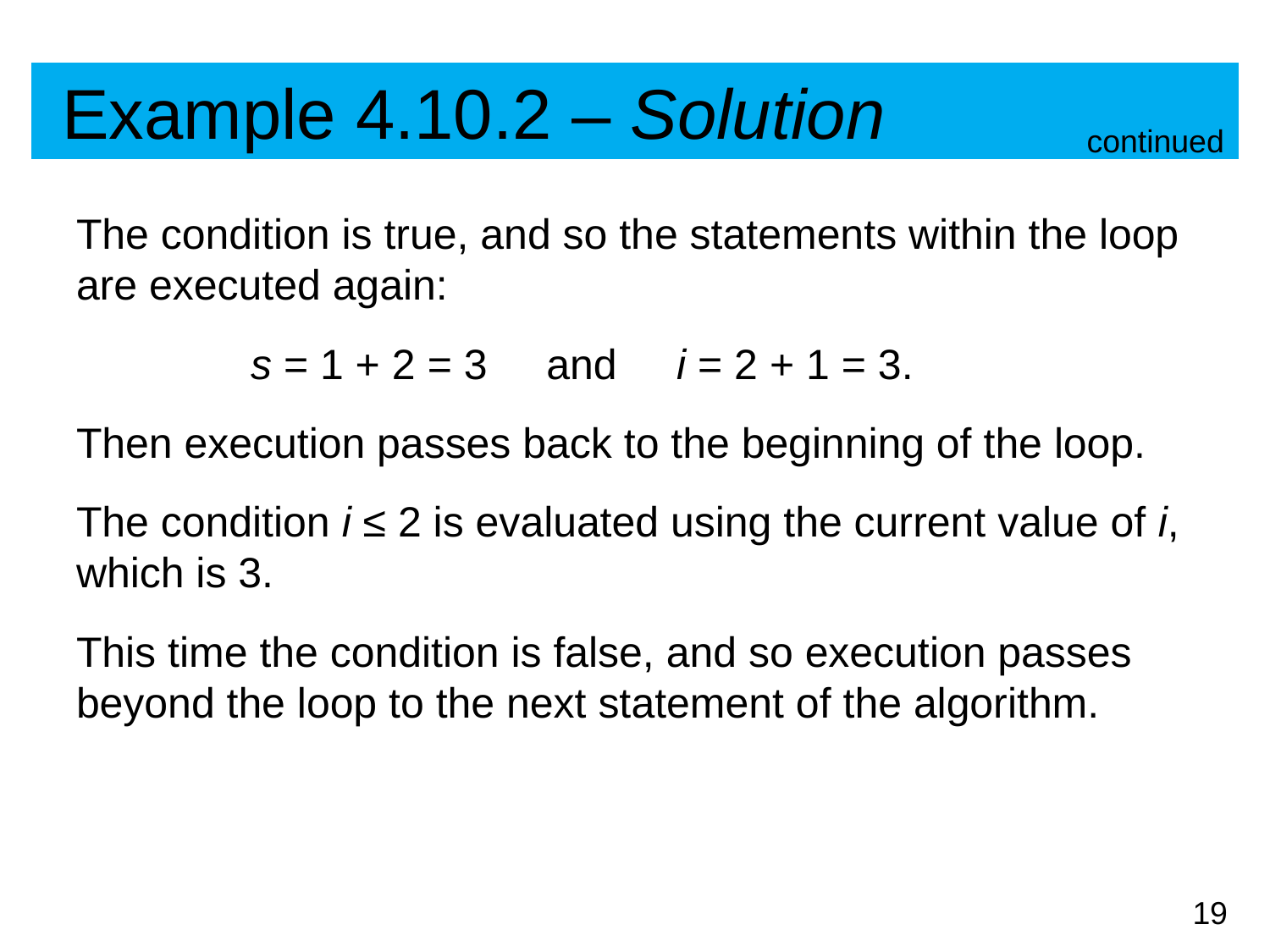

# Example 4.10.2 – Solution
continued
The condition is true, and so the statements within the loop are executed again:

	    s = 1 + 2 = 3     and     i = 2 + 1 = 3.

Then execution passes back to the beginning of the loop.

The condition i ≤ 2 is evaluated using the current value of i, which is 3.

This time the condition is false, and so execution passes beyond the loop to the next statement of the algorithm.